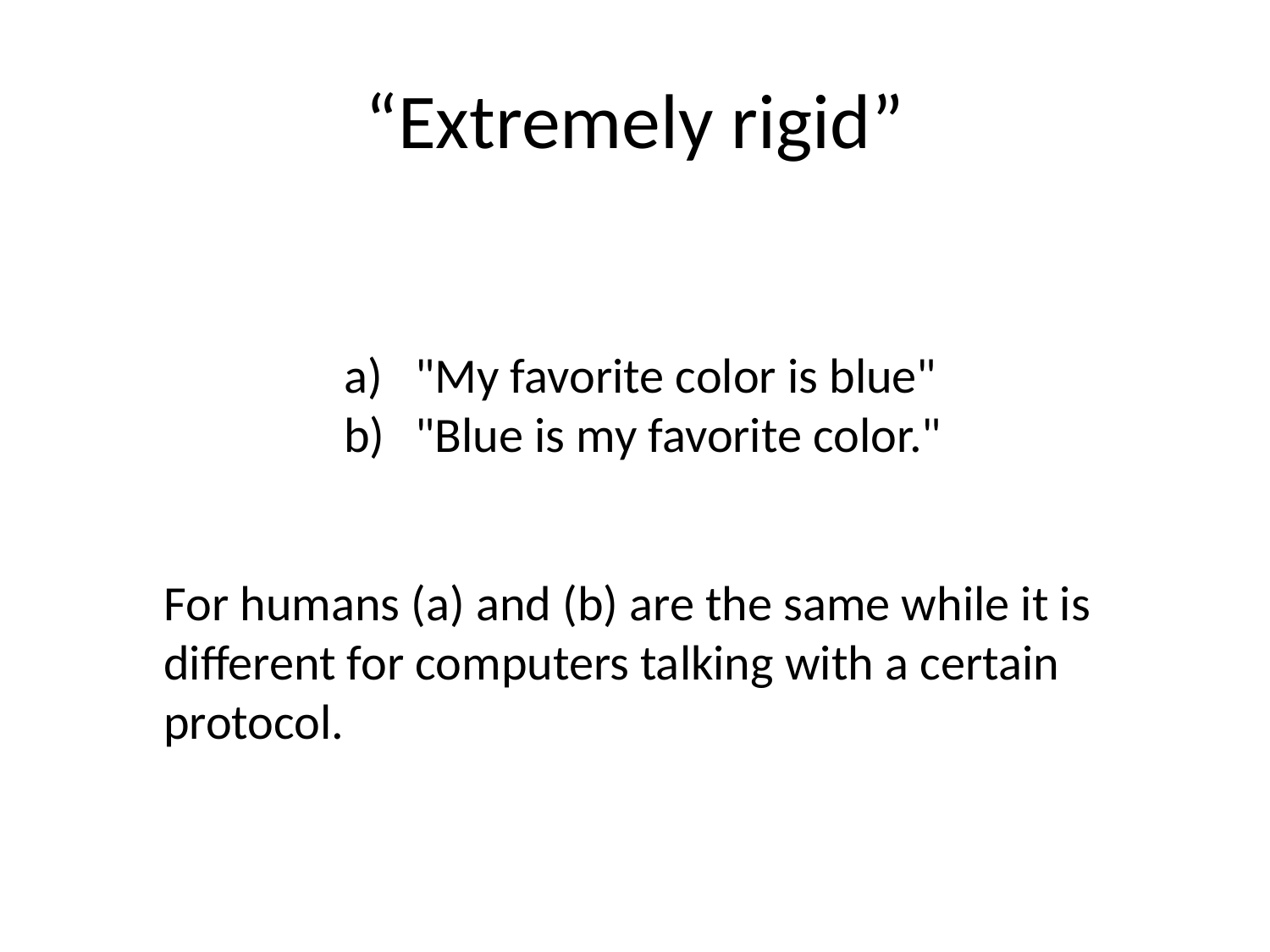

# “Extremely rigid”
"My favorite color is blue"
"Blue is my favorite color."
For humans (a) and (b) are the same while it is different for computers talking with a certain protocol.